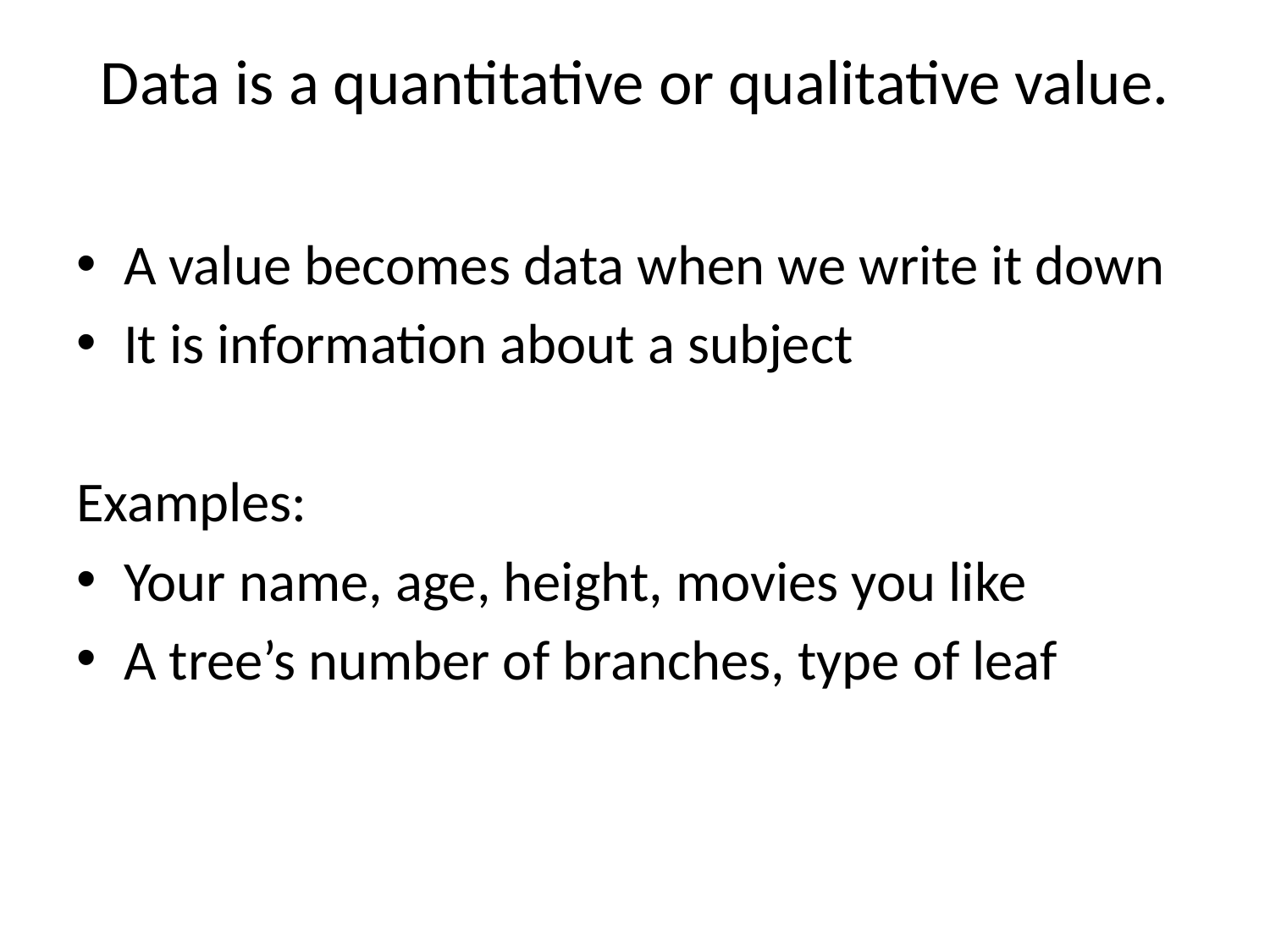

# Data is a quantitative or qualitative value.
A value becomes data when we write it down
It is information about a subject

Examples:
Your name, age, height, movies you like
A tree’s number of branches, type of leaf